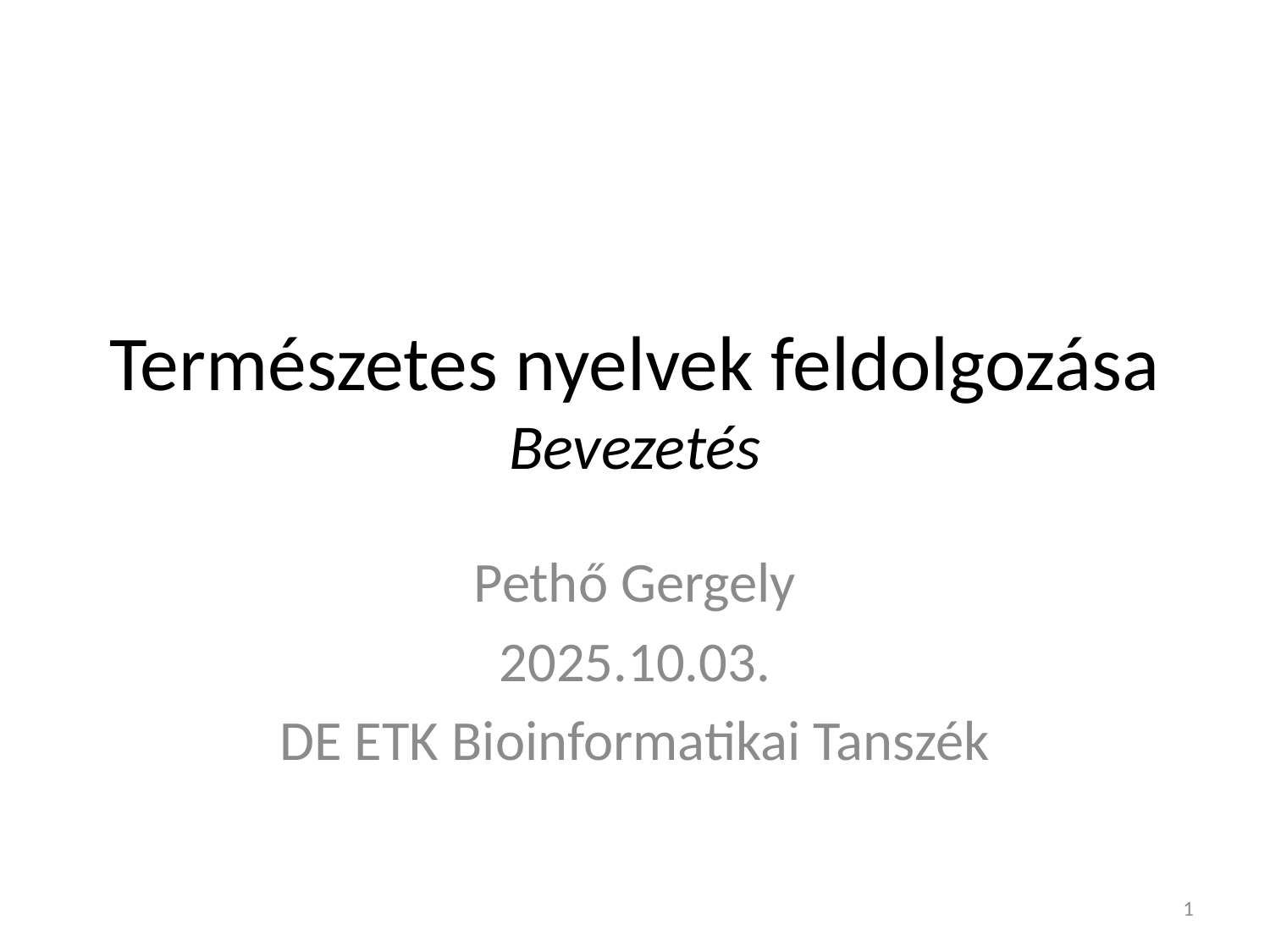

# Természetes nyelvek feldolgozása Bevezetés
Pethő Gergely
2025.10.03.
DE ETK Bioinformatikai Tanszék
1